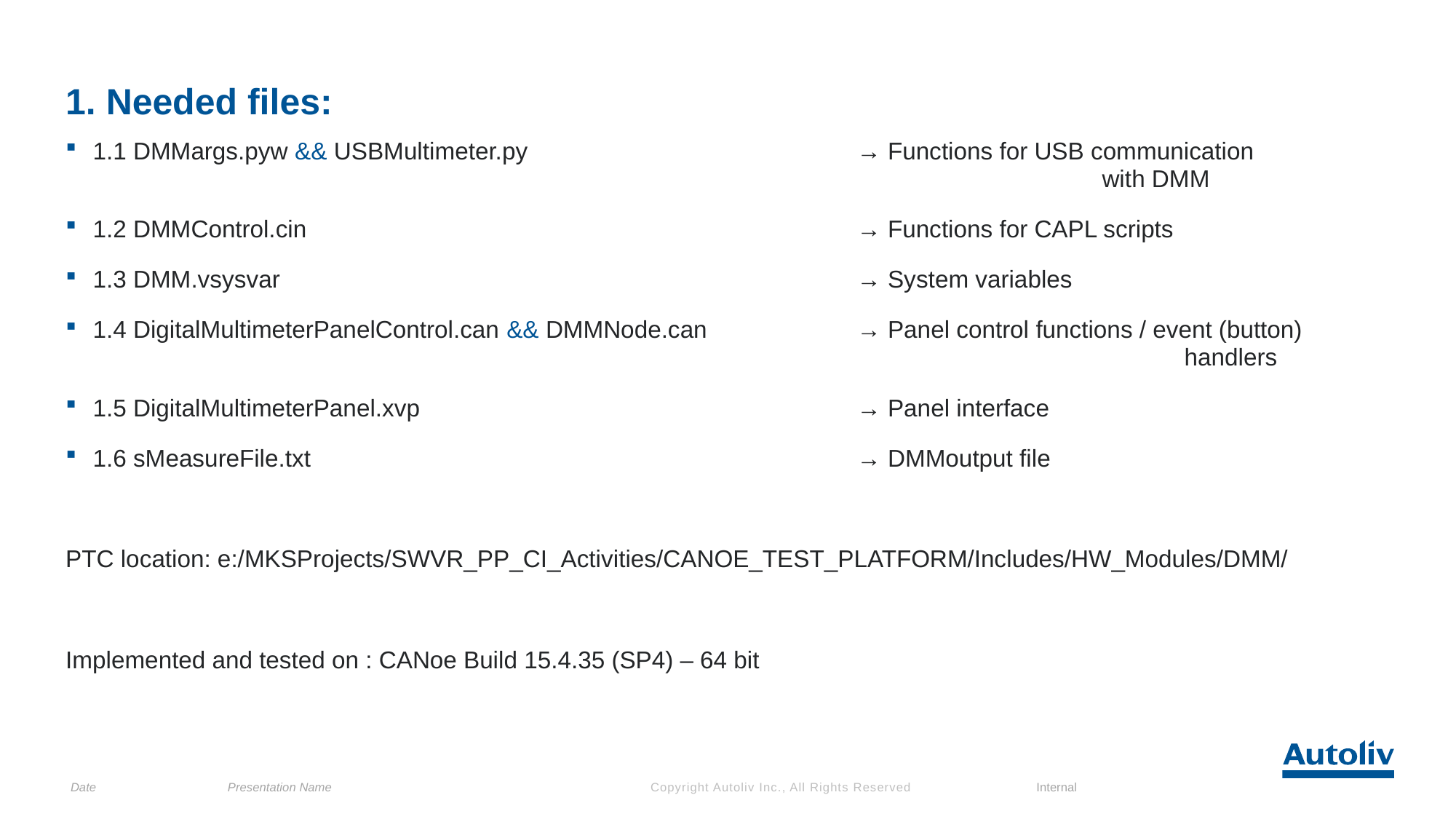

# 1. Needed files:
1.1 DMMargs.pyw && USBMultimeter.py    			→ Functions for USB communication 										    with DMM
1.2 DMMControl.cin         					→ Functions for CAPL scripts
1.3 DMM.vsysvar                					→ System variables
1.4 DigitalMultimeterPanelControl.can && DMMNode.can		→ Panel control functions / event (button) 										handlers
1.5 DigitalMultimeterPanel.xvp                      			→ Panel interface
1.6 sMeasureFile.txt					→ DMMoutput file

PTC location: e:/MKSProjects/SWVR_PP_CI_Activities/CANOE_TEST_PLATFORM/Includes/HW_Modules/DMM/

Implemented and tested on : CANoe Build 15.4.35 (SP4) – 64 bit

Date
Presentation Name